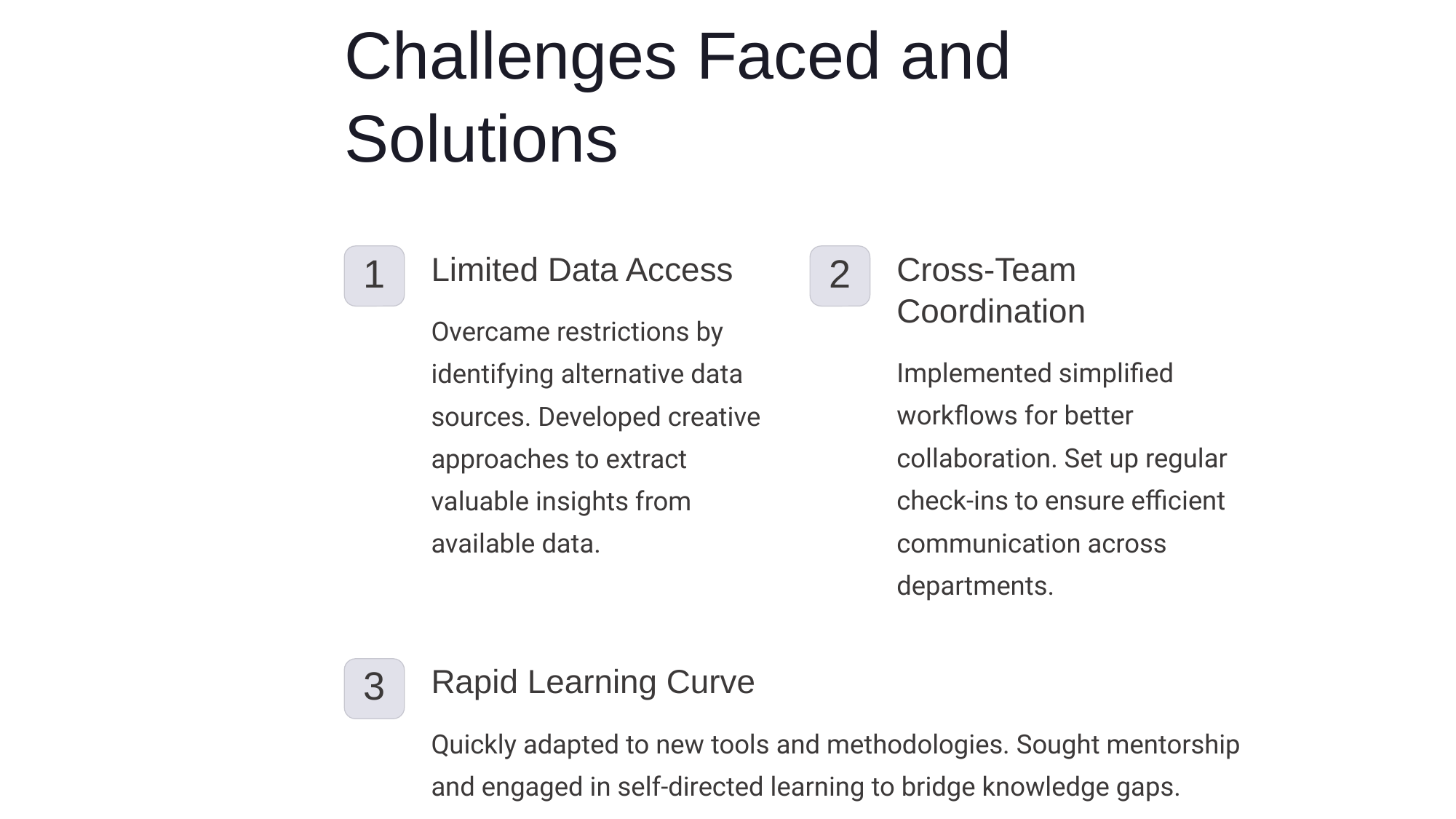

Challenges Faced and Solutions

Limited Data Access

Cross-Team Coordination
1
2
Overcame restrictions by identifying alternative data sources. Developed creative approaches to extract valuable insights from available data.
Implemented simplified workflows for better collaboration. Set up regular check-ins to ensure efficient communication across departments.

Rapid Learning Curve
3
Quickly adapted to new tools and methodologies. Sought mentorship and engaged in self-directed learning to bridge knowledge gaps.